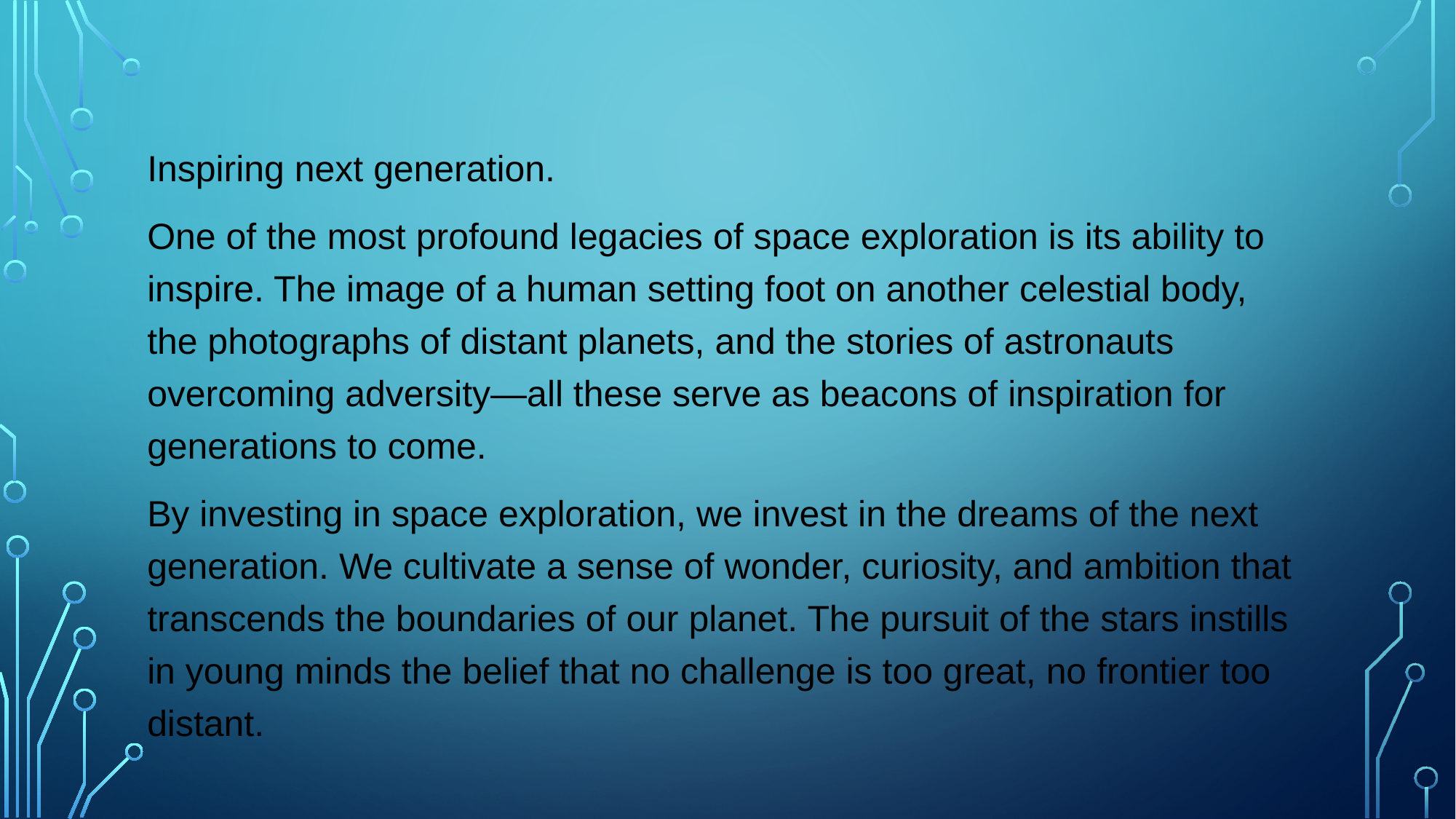

Inspiring next generation.
One of the most profound legacies of space exploration is its ability to inspire. The image of a human setting foot on another celestial body, the photographs of distant planets, and the stories of astronauts overcoming adversity—all these serve as beacons of inspiration for generations to come.
By investing in space exploration, we invest in the dreams of the next generation. We cultivate a sense of wonder, curiosity, and ambition that transcends the boundaries of our planet. The pursuit of the stars instills in young minds the belief that no challenge is too great, no frontier too distant.